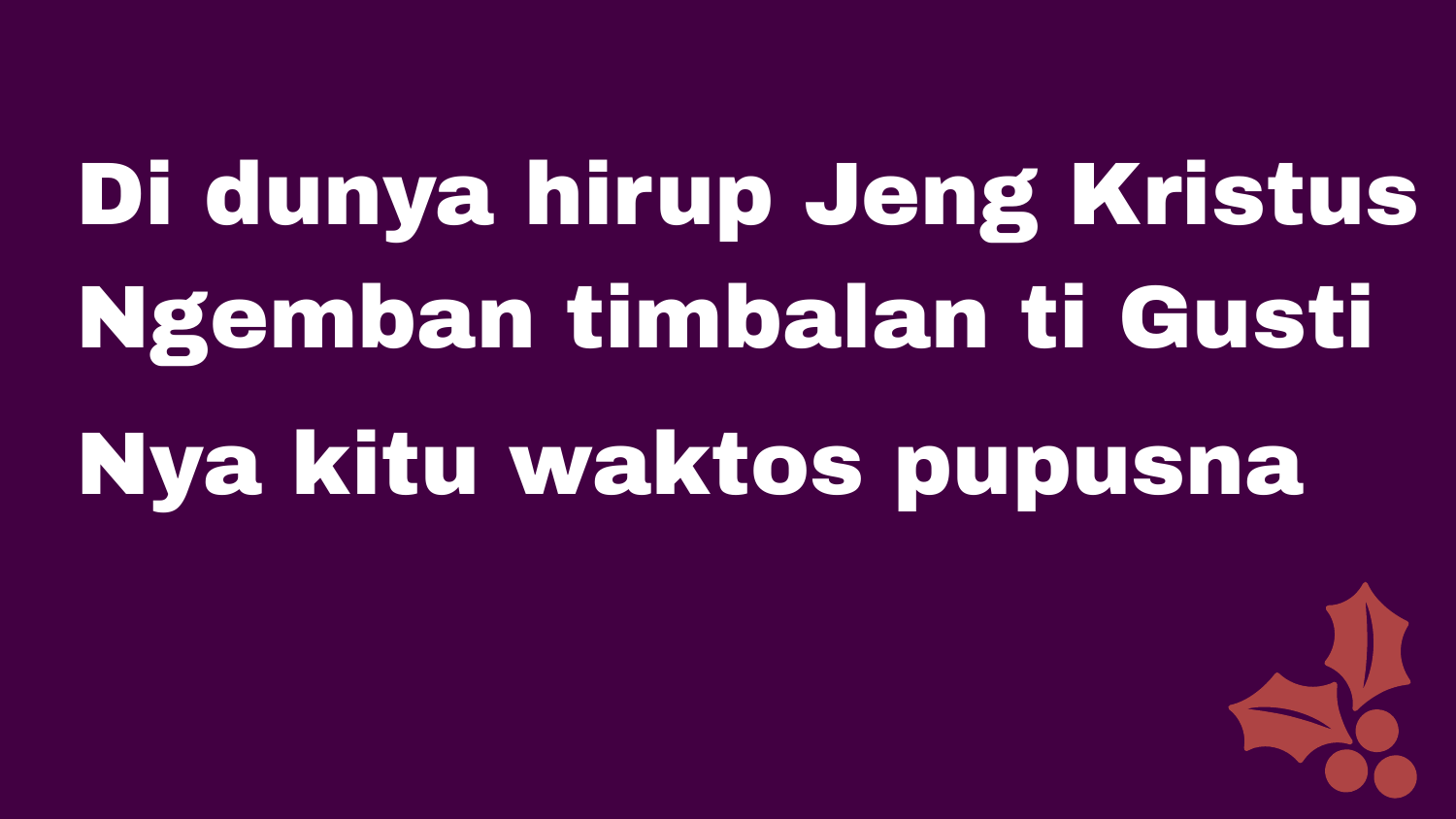

Di dunya hirup Jeng Kristus
Ngemban timbalan ti Gusti
Nya kitu waktos pupusna